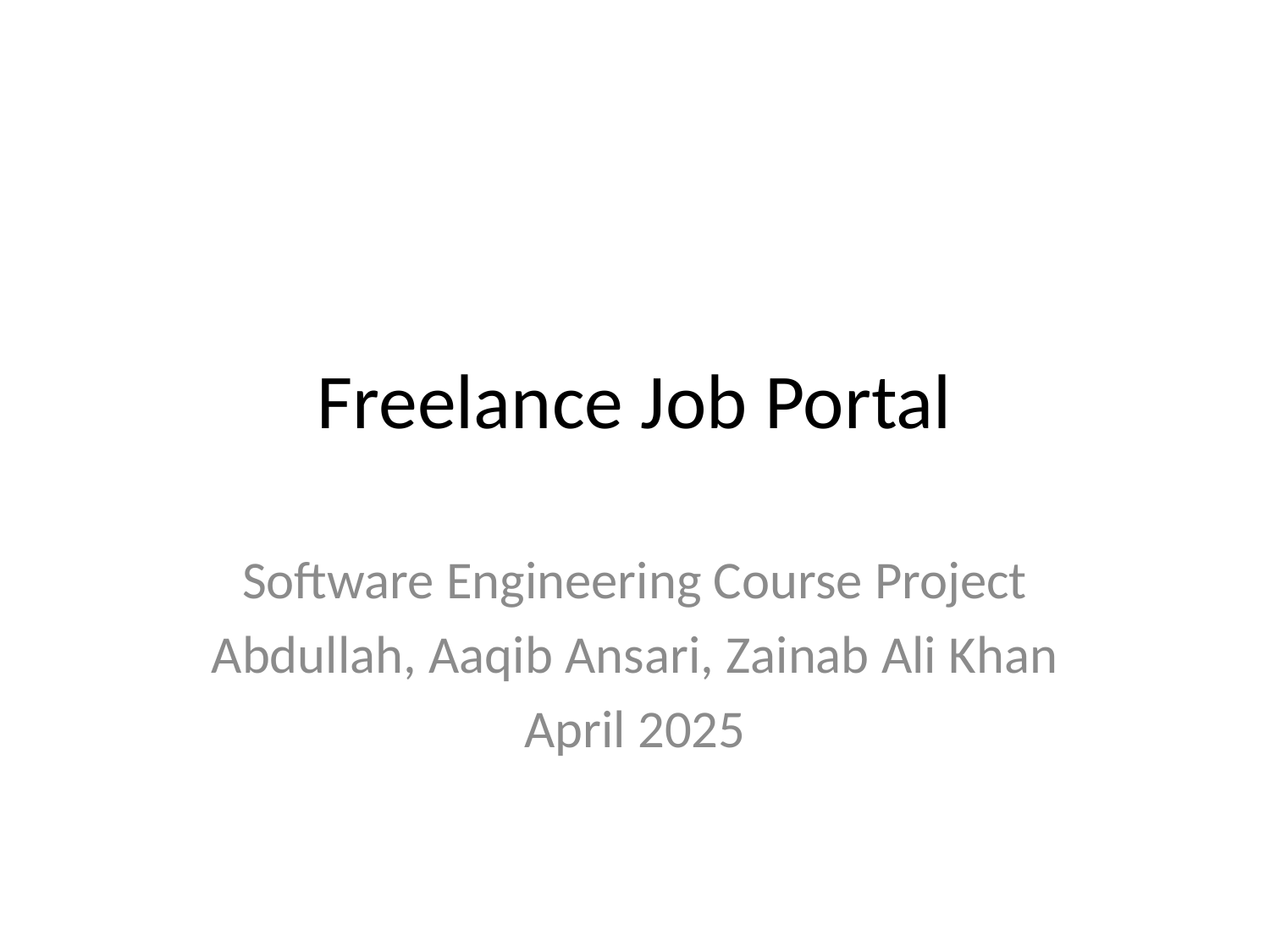

# Freelance Job Portal
Software Engineering Course Project
Abdullah, Aaqib Ansari, Zainab Ali Khan
April 2025